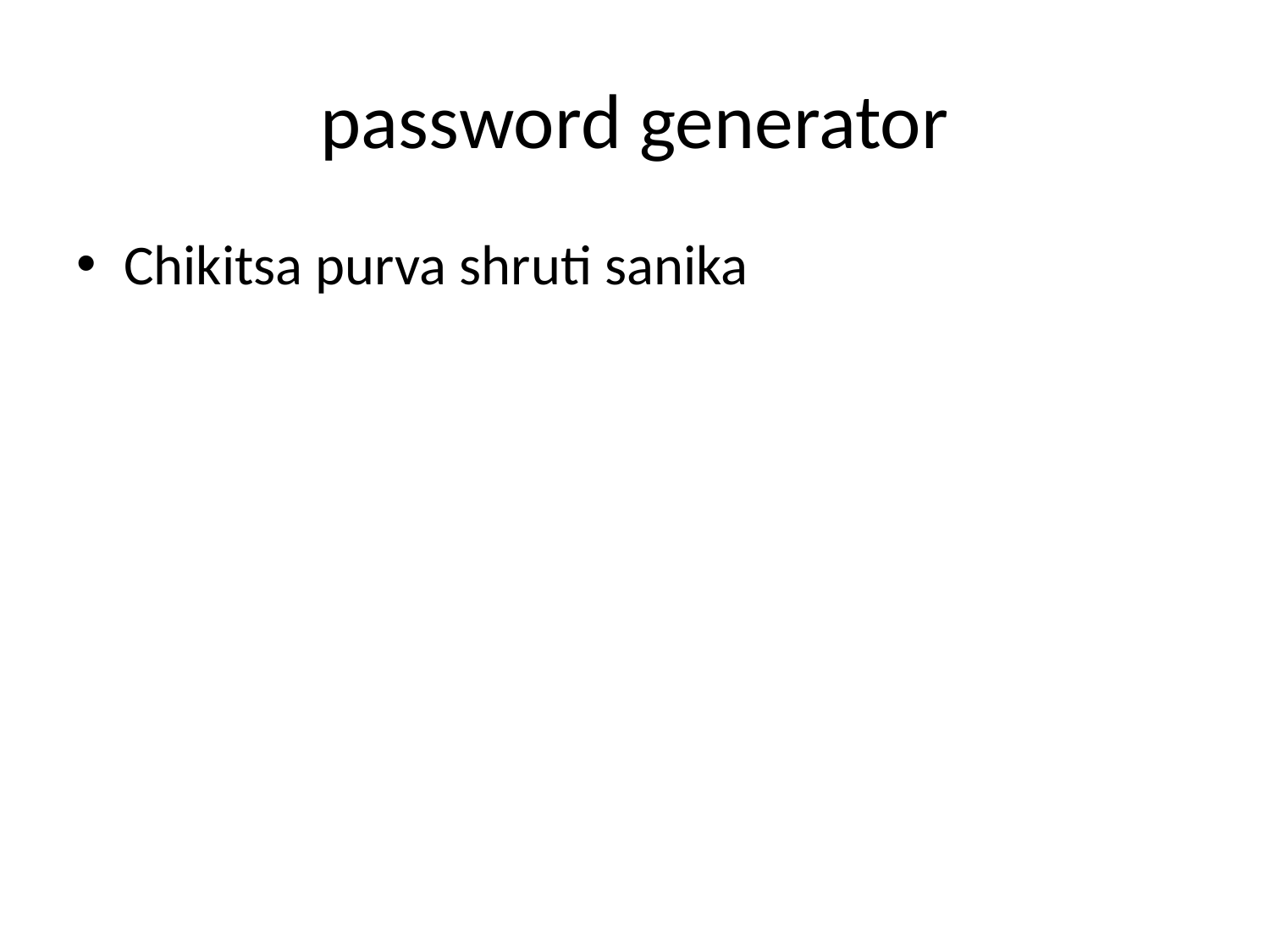

# password generator
Chikitsa purva shruti sanika